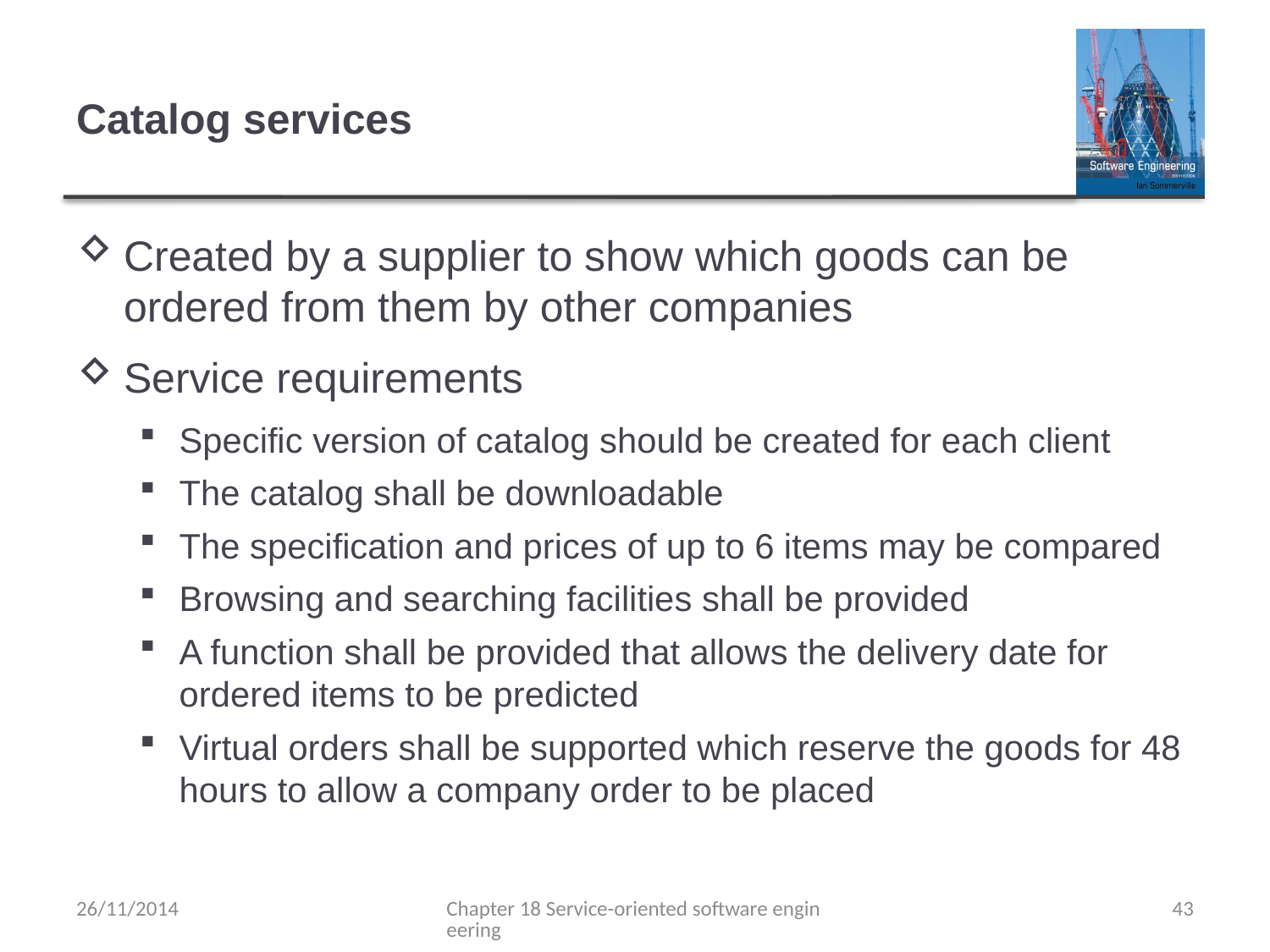

# Catalog services
Created by a supplier to show which goods can be ordered from them by other companies
Service requirements
Specific version of catalog should be created for each client
The catalog shall be downloadable
The specification and prices of up to 6 items may be compared
Browsing and searching facilities shall be provided
A function shall be provided that allows the delivery date for ordered items to be predicted
Virtual orders shall be supported which reserve the goods for 48 hours to allow a company order to be placed
26/11/2014
Chapter 18 Service-oriented software engineering
43